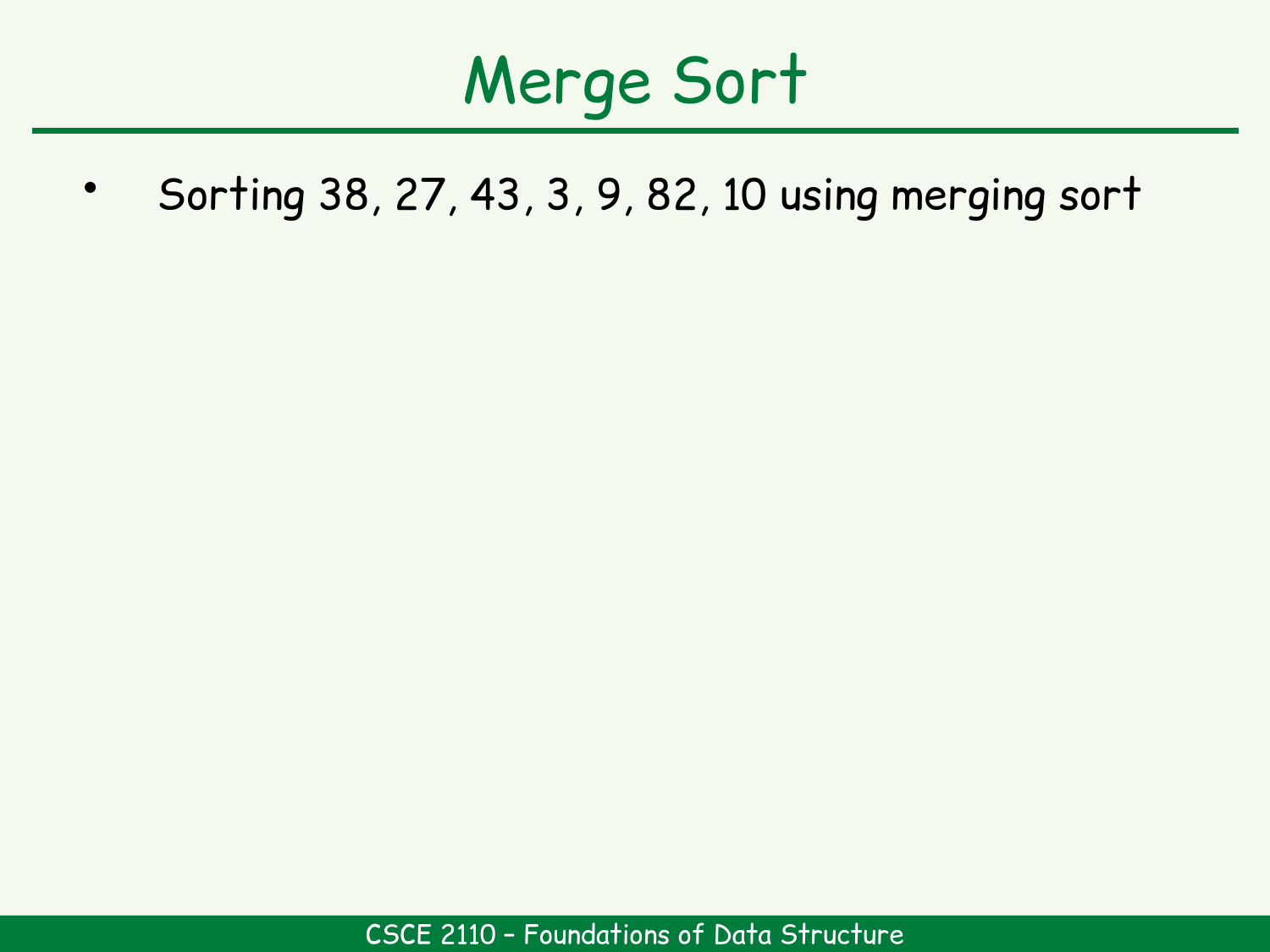

Merge Sort
Sorting 38, 27, 43, 3, 9, 82, 10 using merging sort